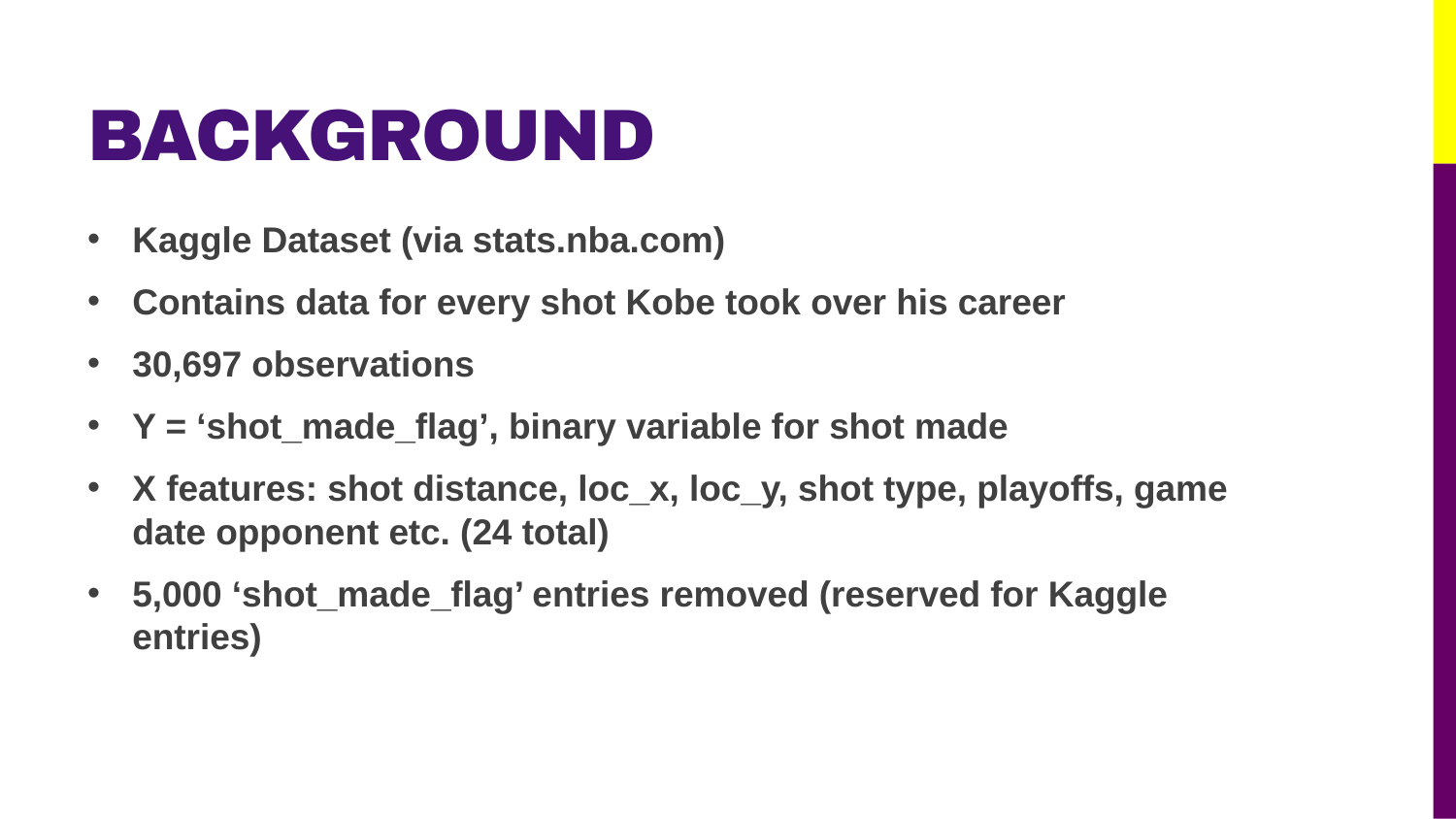

# BACKGROUND
Kaggle Dataset (via stats.nba.com)
Contains data for every shot Kobe took over his career
30,697 observations
Y = ‘shot_made_flag’, binary variable for shot made
X features: shot distance, loc_x, loc_y, shot type, playoffs, game date opponent etc. (24 total)
5,000 ‘shot_made_flag’ entries removed (reserved for Kaggle entries)